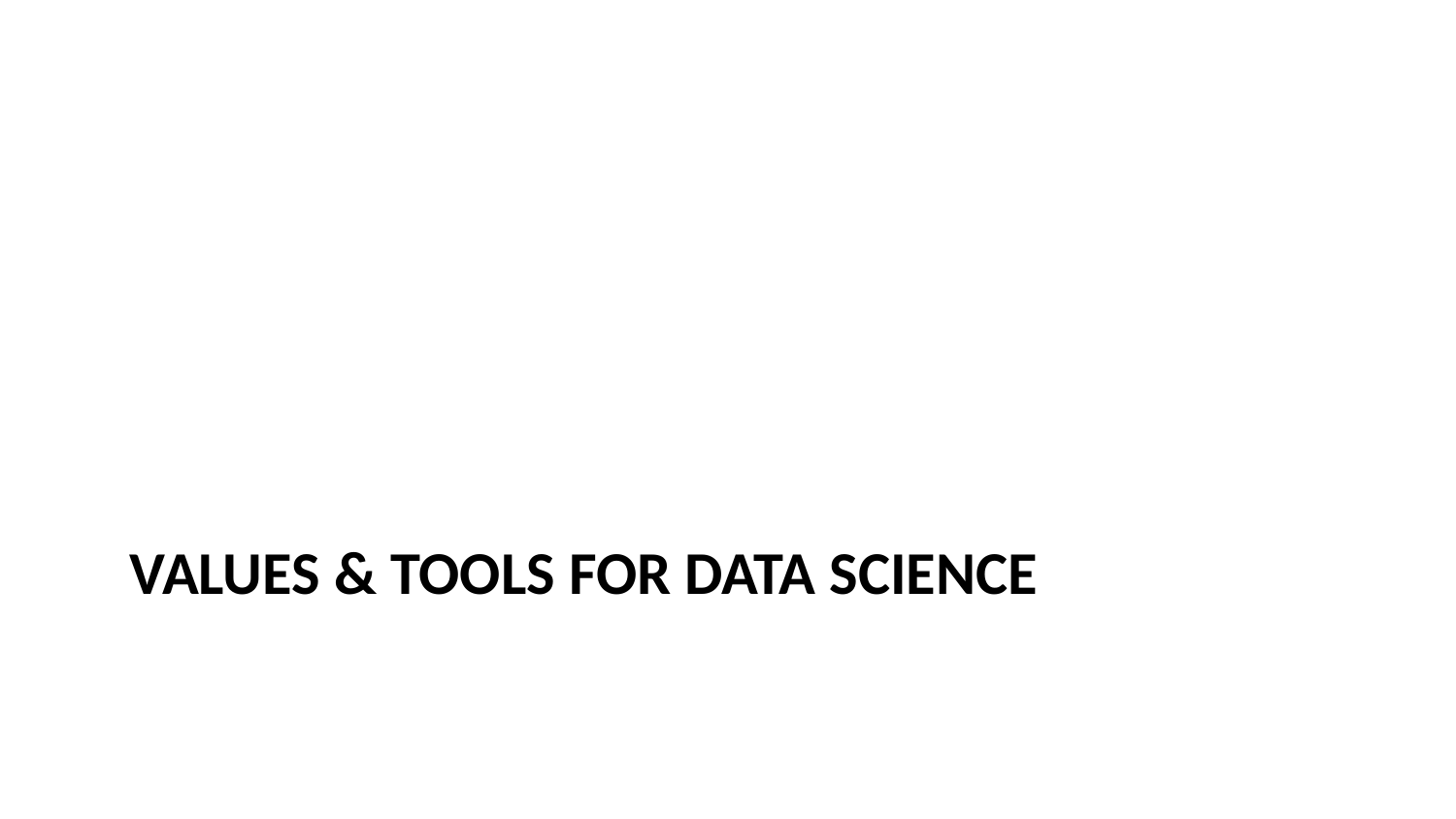

# Values & tools for data science